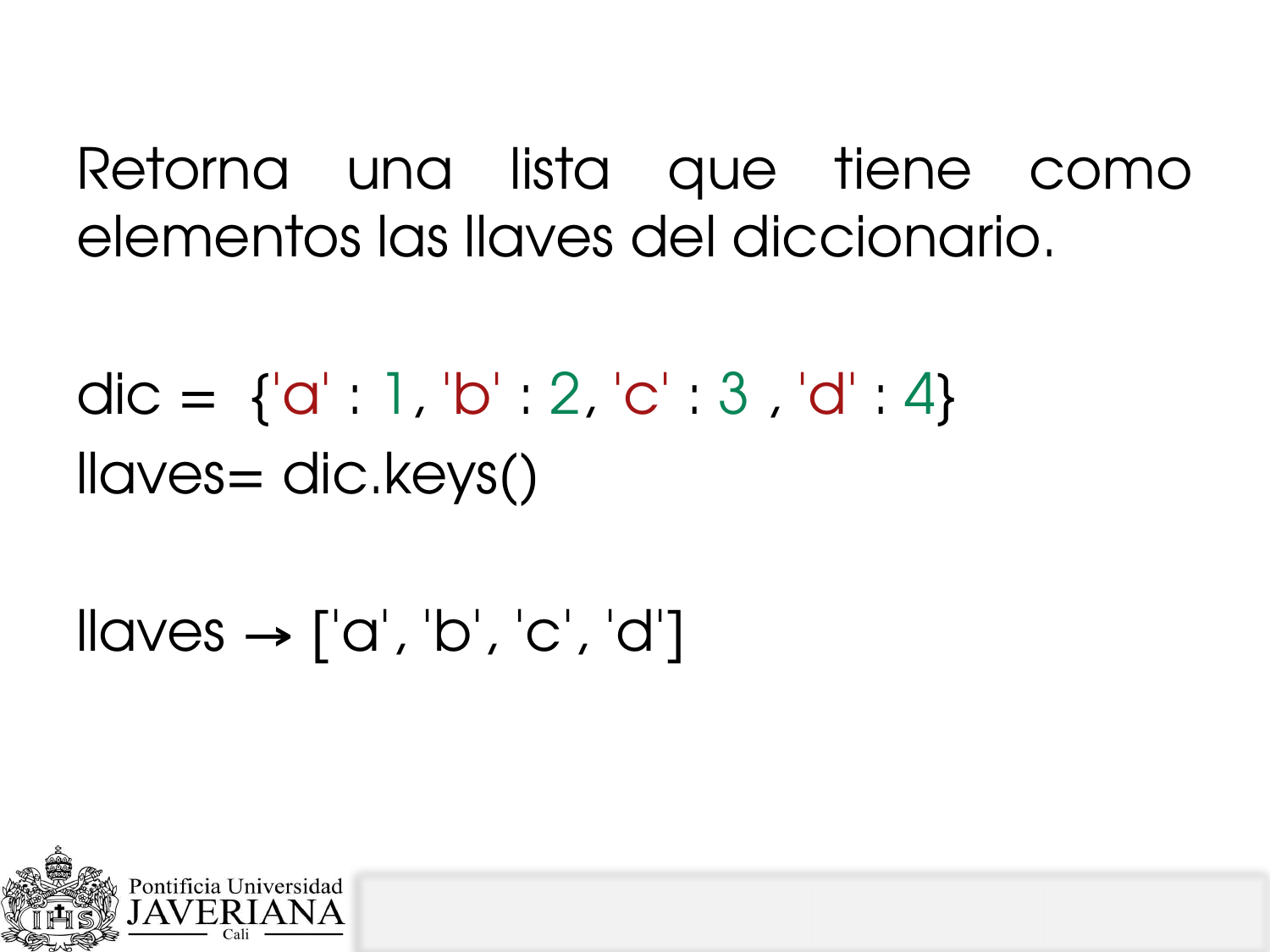

# Keys()
Retorna una lista que tiene como elementos las llaves del diccionario.

dic =  {'a' : 1, 'b' : 2, 'c' : 3 , 'd' : 4}
llaves= dic.keys()

llaves → ['a', 'b', 'c', 'd']